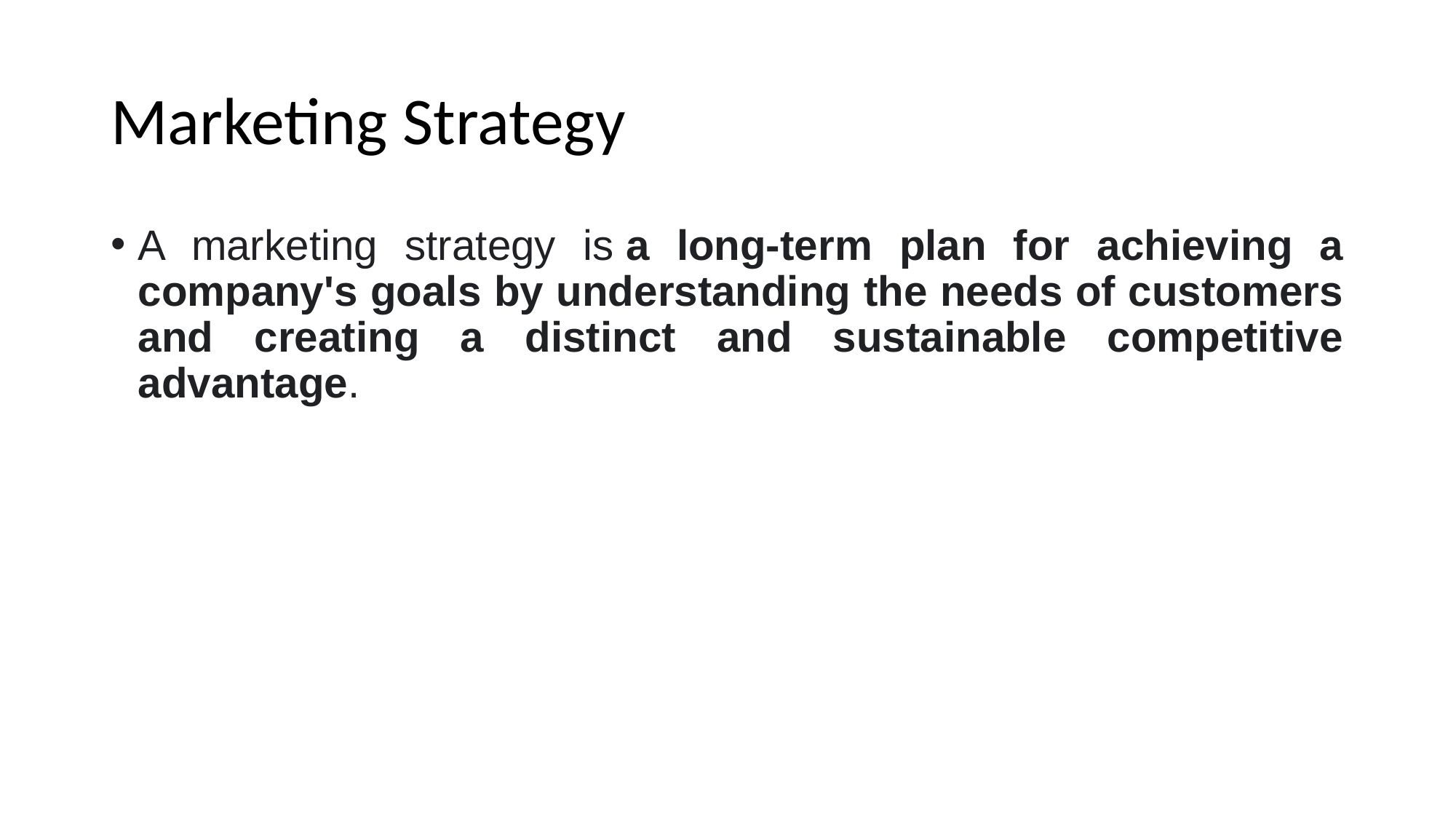

# Marketing Strategy
A marketing strategy is a long-term plan for achieving a company's goals by understanding the needs of customers and creating a distinct and sustainable competitive advantage.